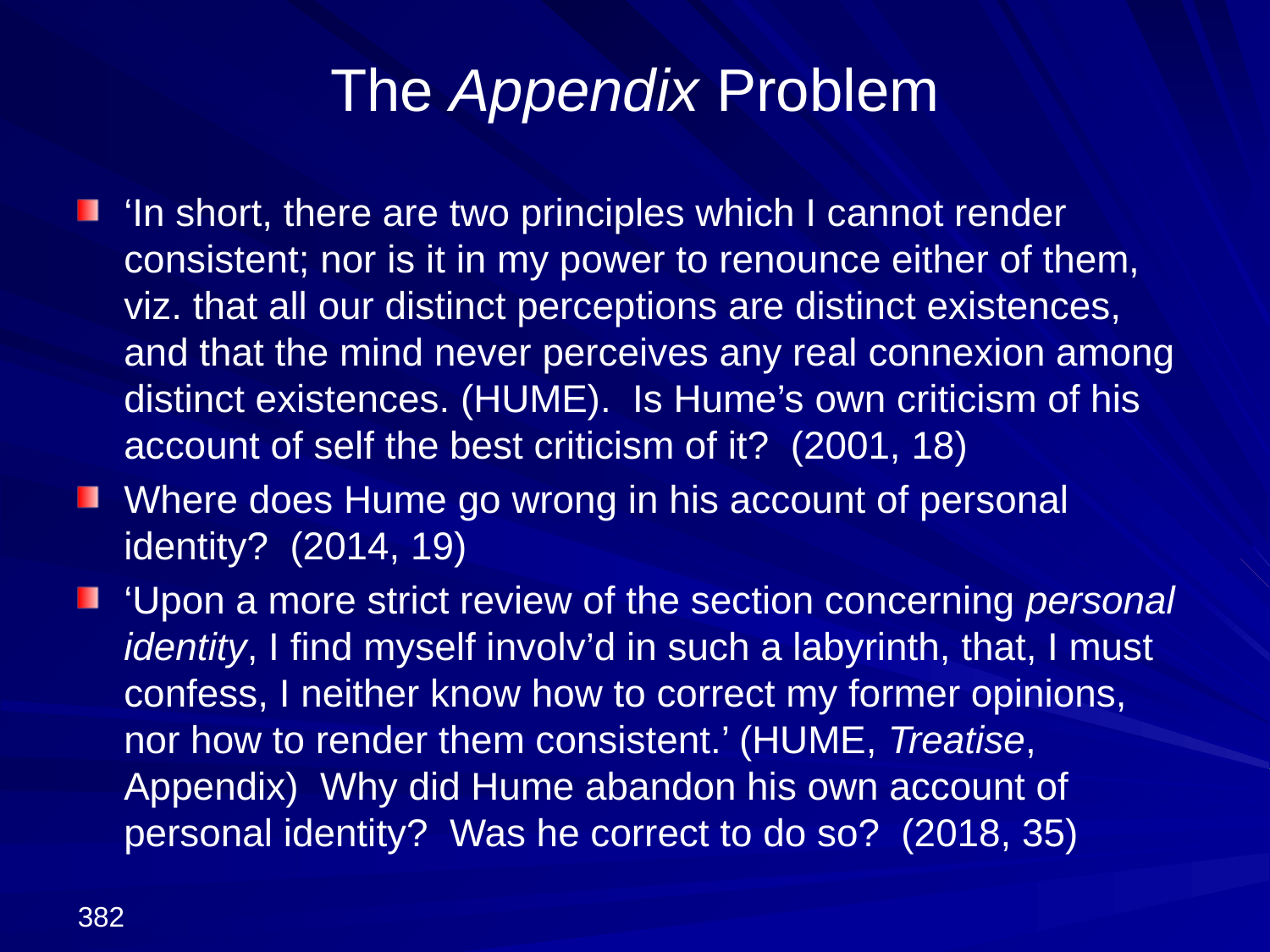

# The Appendix Problem
‘In short, there are two principles which I cannot render consistent; nor is it in my power to renounce either of them, viz. that all our distinct perceptions are distinct existences, and that the mind never perceives any real connexion among distinct existences. (HUME).  Is Hume’s own criticism of his account of self the best criticism of it?  (2001, 18)
Where does Hume go wrong in his account of personal identity?  (2014, 19)
‘Upon a more strict review of the section concerning personal identity, I find myself involv’d in such a labyrinth, that, I must confess, I neither know how to correct my former opinions, nor how to render them consistent.’ (HUME, Treatise, Appendix)  Why did Hume abandon his own account of personal identity?  Was he correct to do so?  (2018, 35)

382